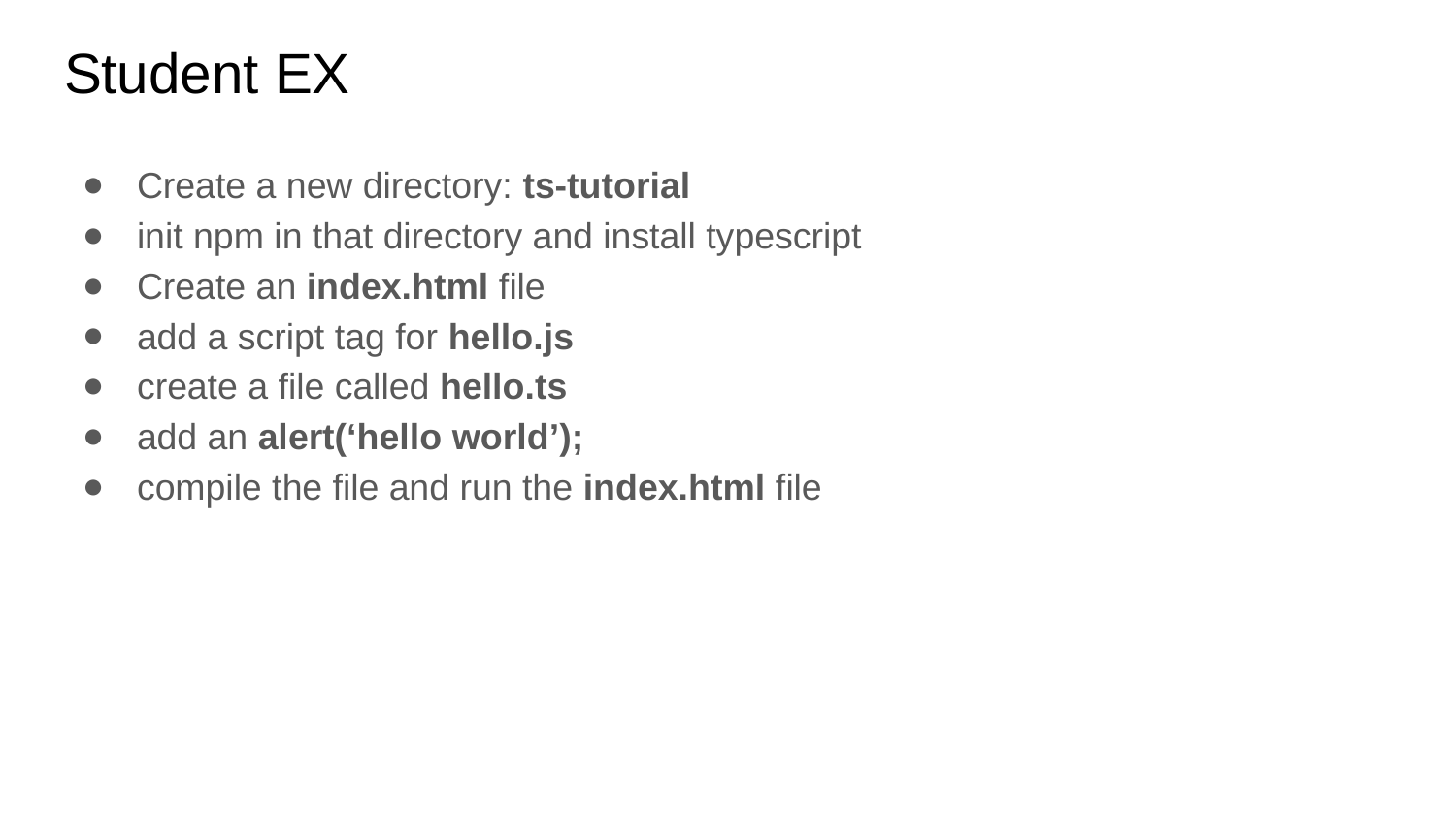

# Student EX
Create a new directory: ts-tutorial
init npm in that directory and install typescript
Create an index.html file
add a script tag for hello.js
create a file called hello.ts
add an alert(‘hello world’);
compile the file and run the index.html file